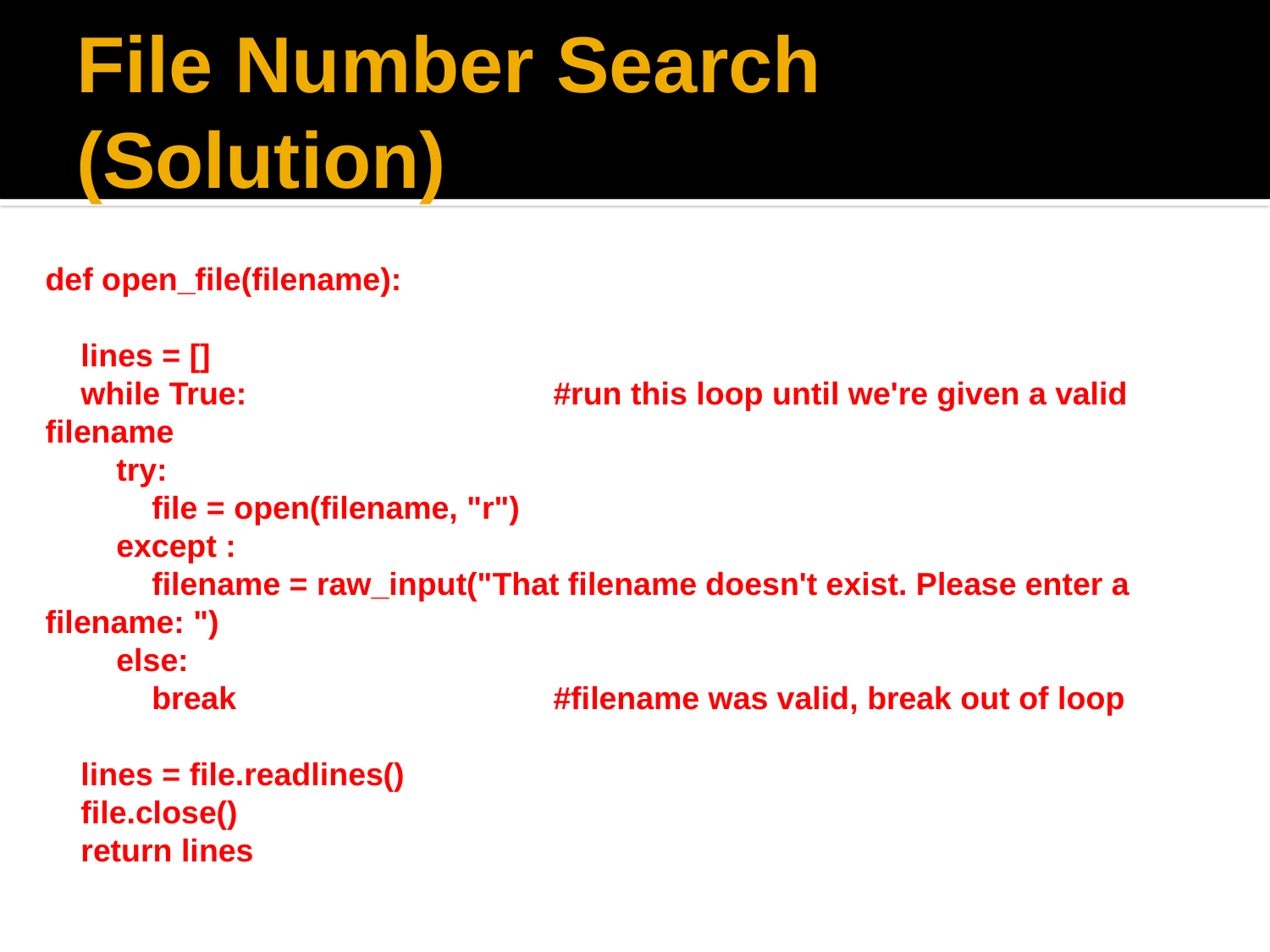

# File Number Search (Solution)
def open_file(filename):

    lines = []
    while True:			#run this loop until we're given a valid filename
        try:
            file = open(filename, "r")
        except :
            filename = raw_input("That filename doesn't exist. Please enter a filename: ")
        else:
            break			#filename was valid, break out of loop

    lines = file.readlines()
    file.close()
    return lines